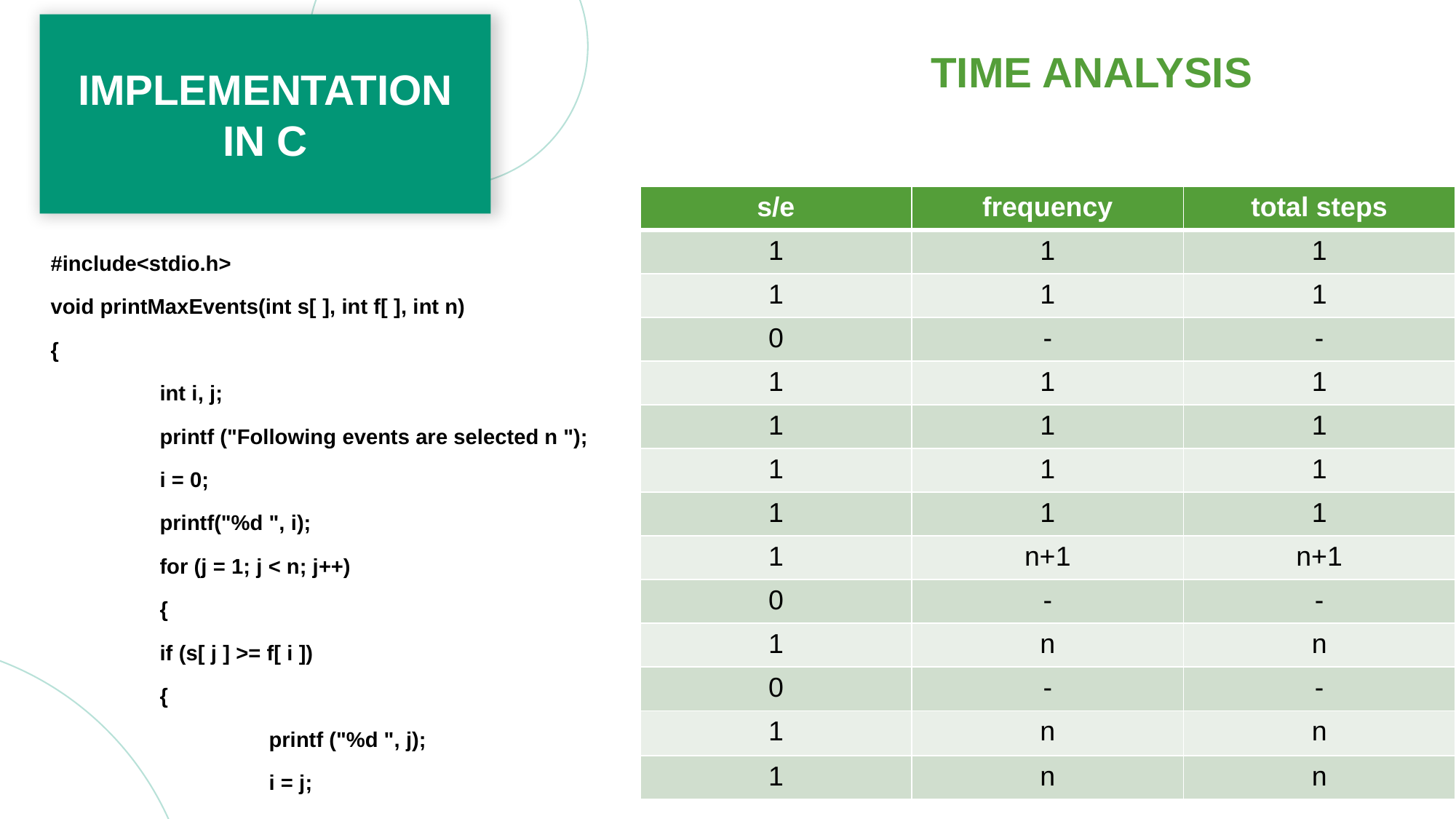

TIME ANALYSIS
IMPLEMENTATION IN C
| s/e | frequency | total steps |
| --- | --- | --- |
| 1 | 1 | 1 |
| 1 | 1 | 1 |
| 0 | - | - |
| 1 | 1 | 1 |
| 1 | 1 | 1 |
| 1 | 1 | 1 |
| 1 | 1 | 1 |
| 1 | n+1 | n+1 |
| 0 | - | - |
| 1 | n | n |
| 0 | - | - |
| 1 | n | n |
| 1 | n | n |
#include<stdio.h>
void printMaxEvents(int s[ ], int f[ ], int n)
{
	int i, j;
	printf ("Following events are selected n ");
	i = 0;
	printf("%d ", i);
	for (j = 1; j < n; j++)
	{
	if (s[ j ] >= f[ i ])
	{
		printf ("%d ", j);
		i = j;